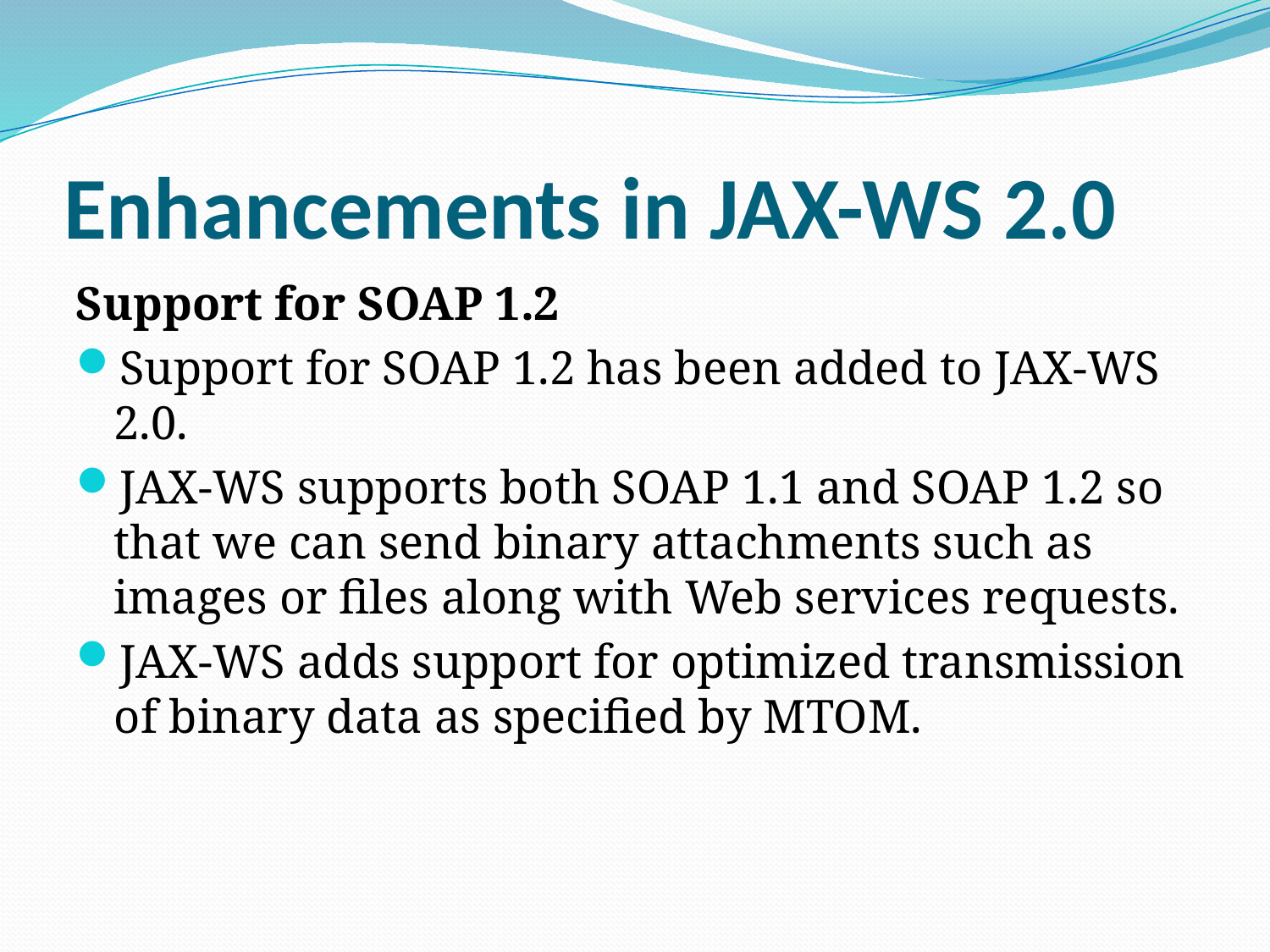

# Enhancements in JAX-WS 2.0
Support for SOAP 1.2
Support for SOAP 1.2 has been added to JAX-WS 2.0.
JAX-WS supports both SOAP 1.1 and SOAP 1.2 so that we can send binary attachments such as images or files along with Web services requests.
JAX-WS adds support for optimized transmission of binary data as specified by MTOM.